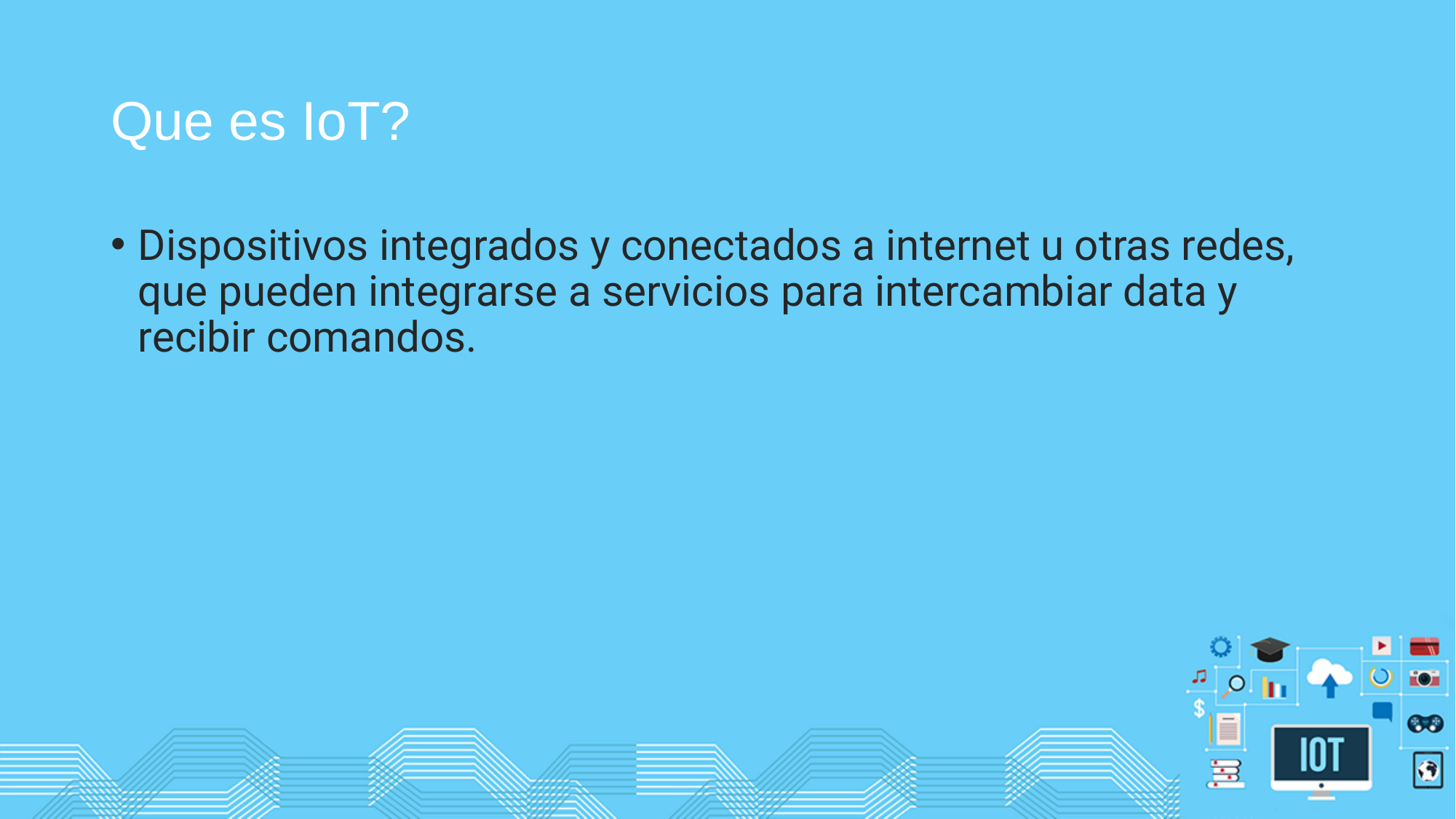

# Que es IoT?
Dispositivos integrados y conectados a internet u otras redes, que pueden integrarse a servicios para intercambiar data y recibir comandos.